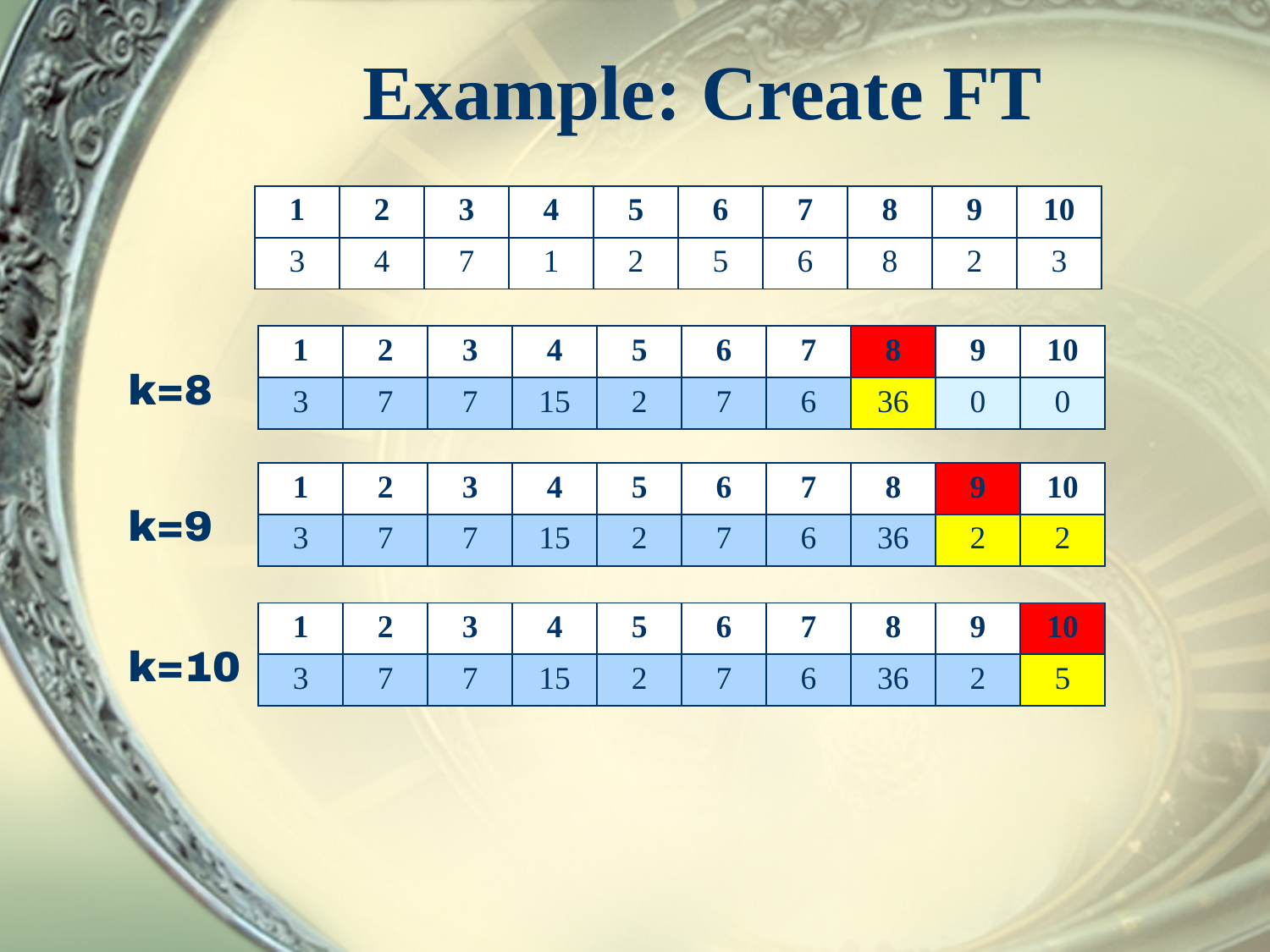

# Example: Create FT
| 1 | 2 | 3 | 4 | 5 | 6 | 7 | 8 | 9 | 10 |
| --- | --- | --- | --- | --- | --- | --- | --- | --- | --- |
| 3 | 4 | 7 | 1 | 2 | 5 | 6 | 8 | 2 | 3 |
| 1 | 2 | 3 | 4 | 5 | 6 | 7 | 8 | 9 | 10 |
| --- | --- | --- | --- | --- | --- | --- | --- | --- | --- |
| 3 | 7 | 7 | 15 | 2 | 7 | 6 | 36 | 0 | 0 |
k=8
| 1 | 2 | 3 | 4 | 5 | 6 | 7 | 8 | 9 | 10 |
| --- | --- | --- | --- | --- | --- | --- | --- | --- | --- |
| 3 | 7 | 7 | 15 | 2 | 7 | 6 | 36 | 2 | 2 |
k=9
| 1 | 2 | 3 | 4 | 5 | 6 | 7 | 8 | 9 | 10 |
| --- | --- | --- | --- | --- | --- | --- | --- | --- | --- |
| 3 | 7 | 7 | 15 | 2 | 7 | 6 | 36 | 2 | 5 |
k=10